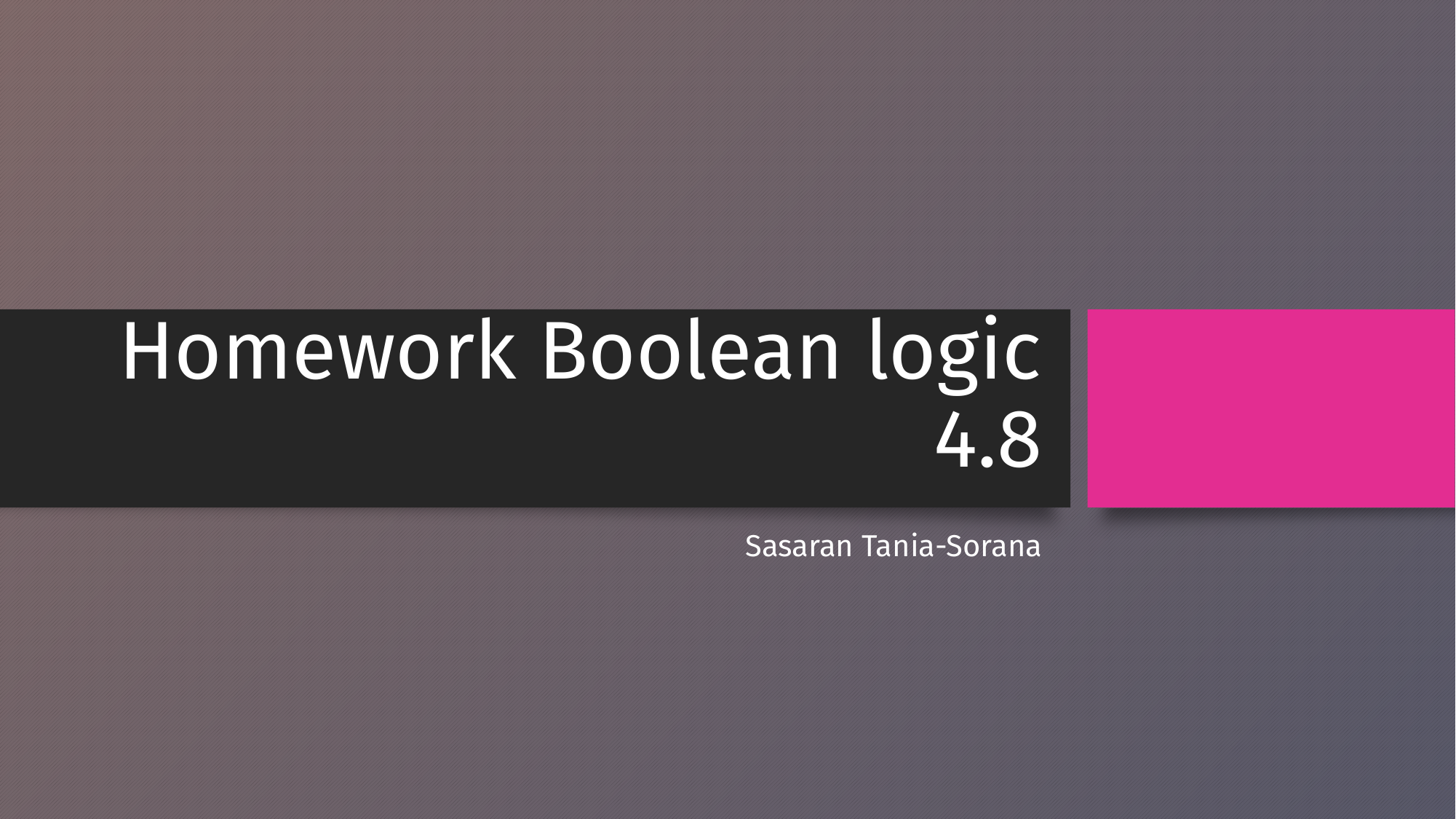

# Homework Boolean logic 4.8
Sasaran Tania-Sorana